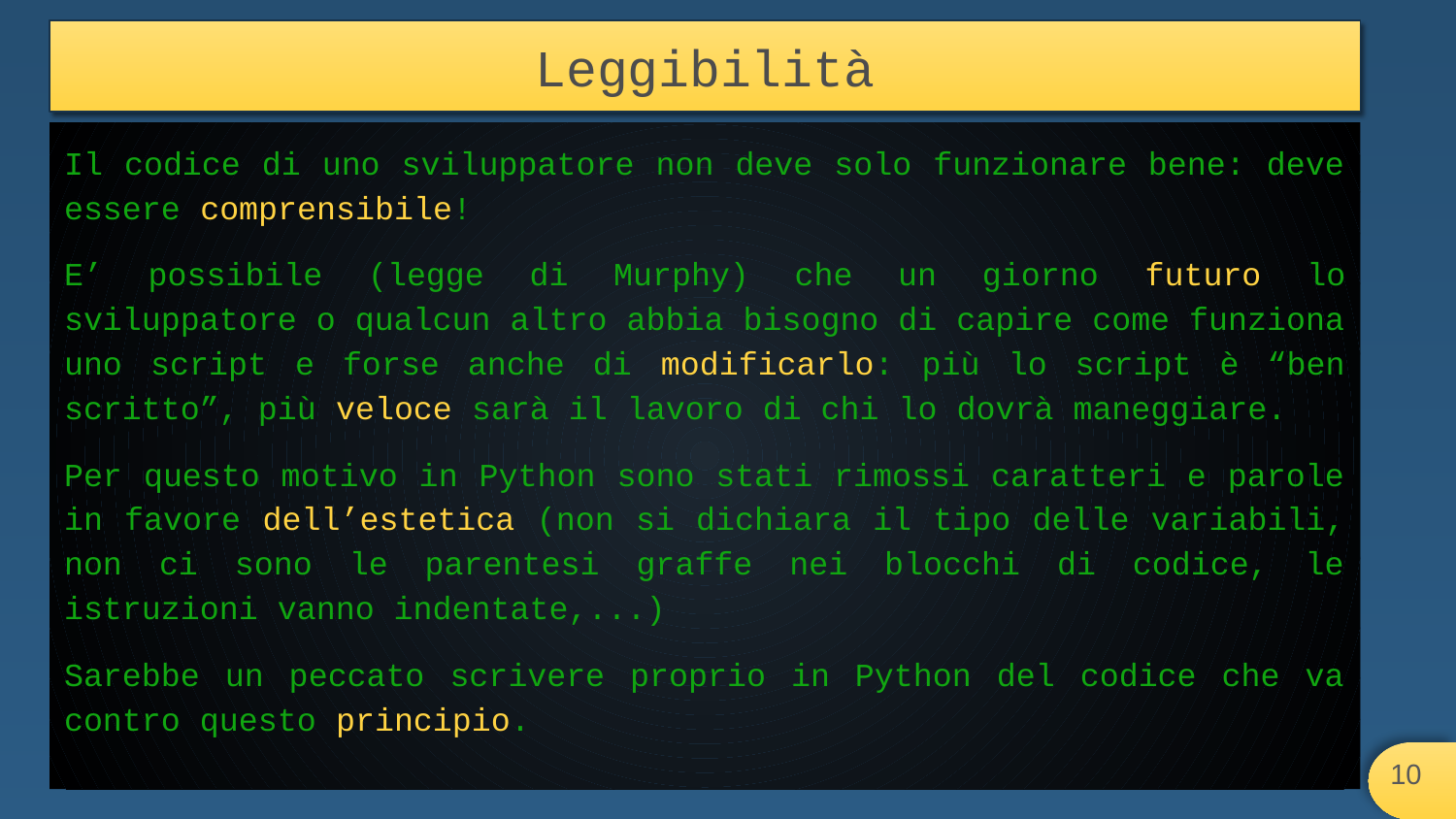

# Leggibilità
Il codice di uno sviluppatore non deve solo funzionare bene: deve essere comprensibile!
E’ possibile (legge di Murphy) che un giorno futuro lo sviluppatore o qualcun altro abbia bisogno di capire come funziona uno script e forse anche di modificarlo: più lo script è “ben scritto”, più veloce sarà il lavoro di chi lo dovrà maneggiare.
Per questo motivo in Python sono stati rimossi caratteri e parole in favore dell’estetica (non si dichiara il tipo delle variabili, non ci sono le parentesi graffe nei blocchi di codice, le istruzioni vanno indentate,...)
Sarebbe un peccato scrivere proprio in Python del codice che va contro questo principio.
10